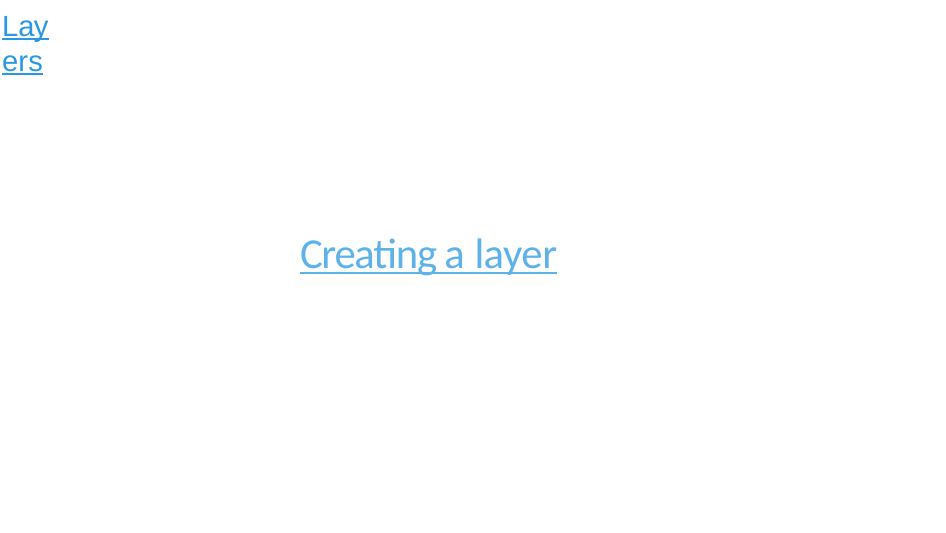

Layers
# Creating a layer
137/300
Remake by Mao Huynh